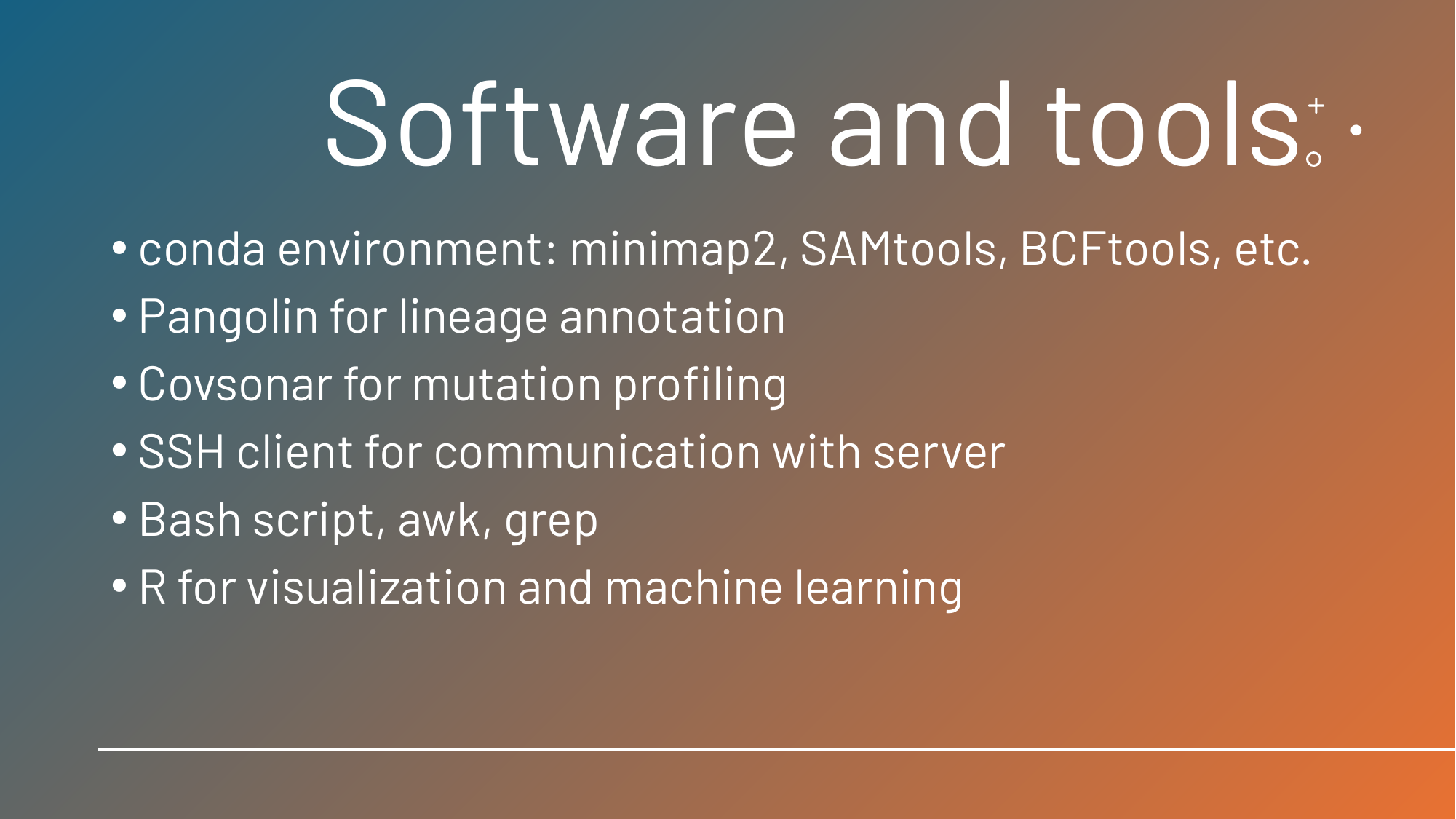

# Software and tools

conda environment: minimap2, SAMtools, BCFtools, etc.
Pangolin for lineage annotation
Covsonar for mutation profiling
SSH client for communication with server
Bash script, awk, grep
R for visualization and machine learning